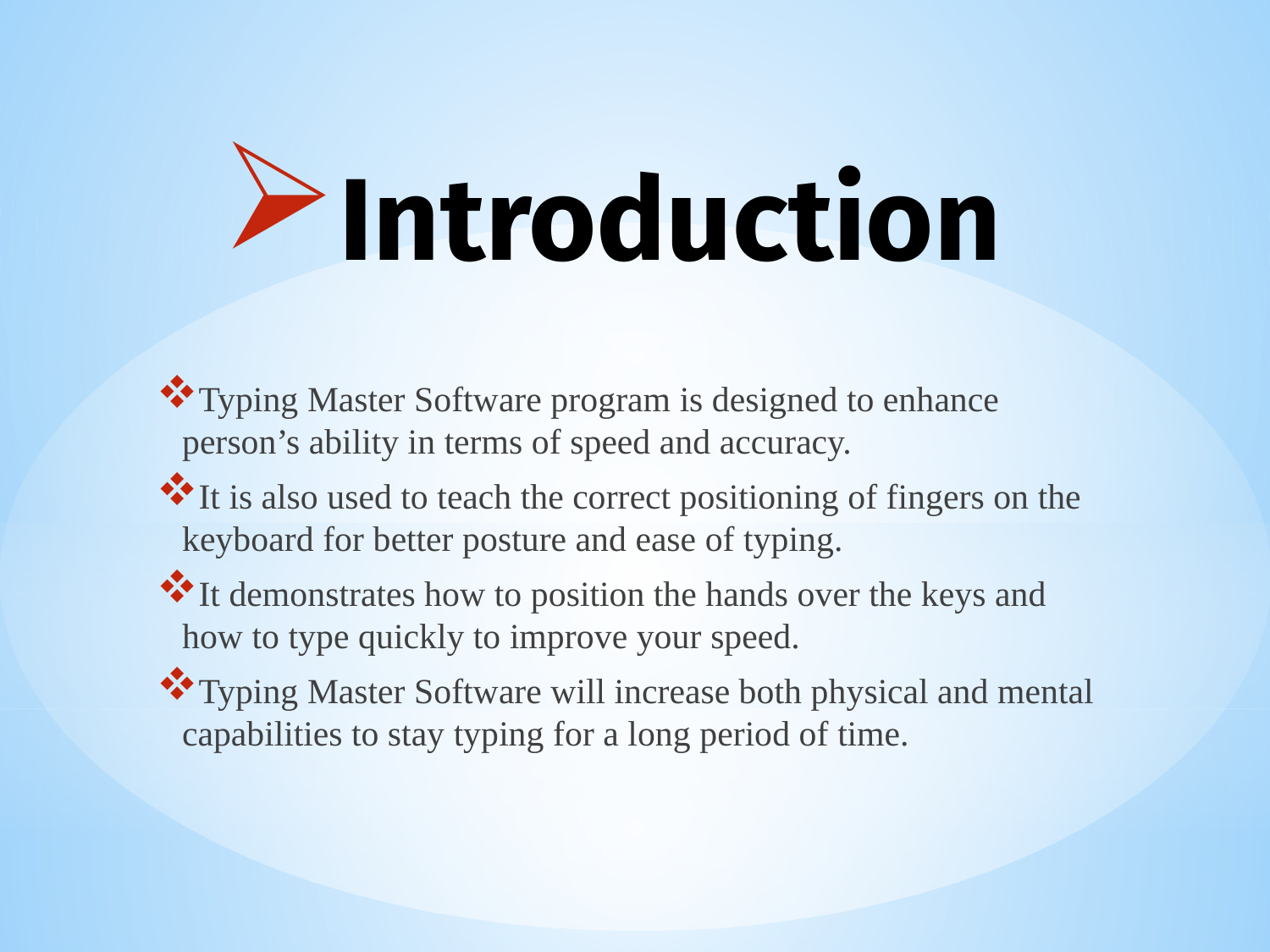

# Introduction
Typing Master Software program is designed to enhance person’s ability in terms of speed and accuracy.
It is also used to teach the correct positioning of fingers on the keyboard for better posture and ease of typing.
It demonstrates how to position the hands over the keys and how to type quickly to improve your speed.
Typing Master Software will increase both physical and mental capabilities to stay typing for a long period of time.